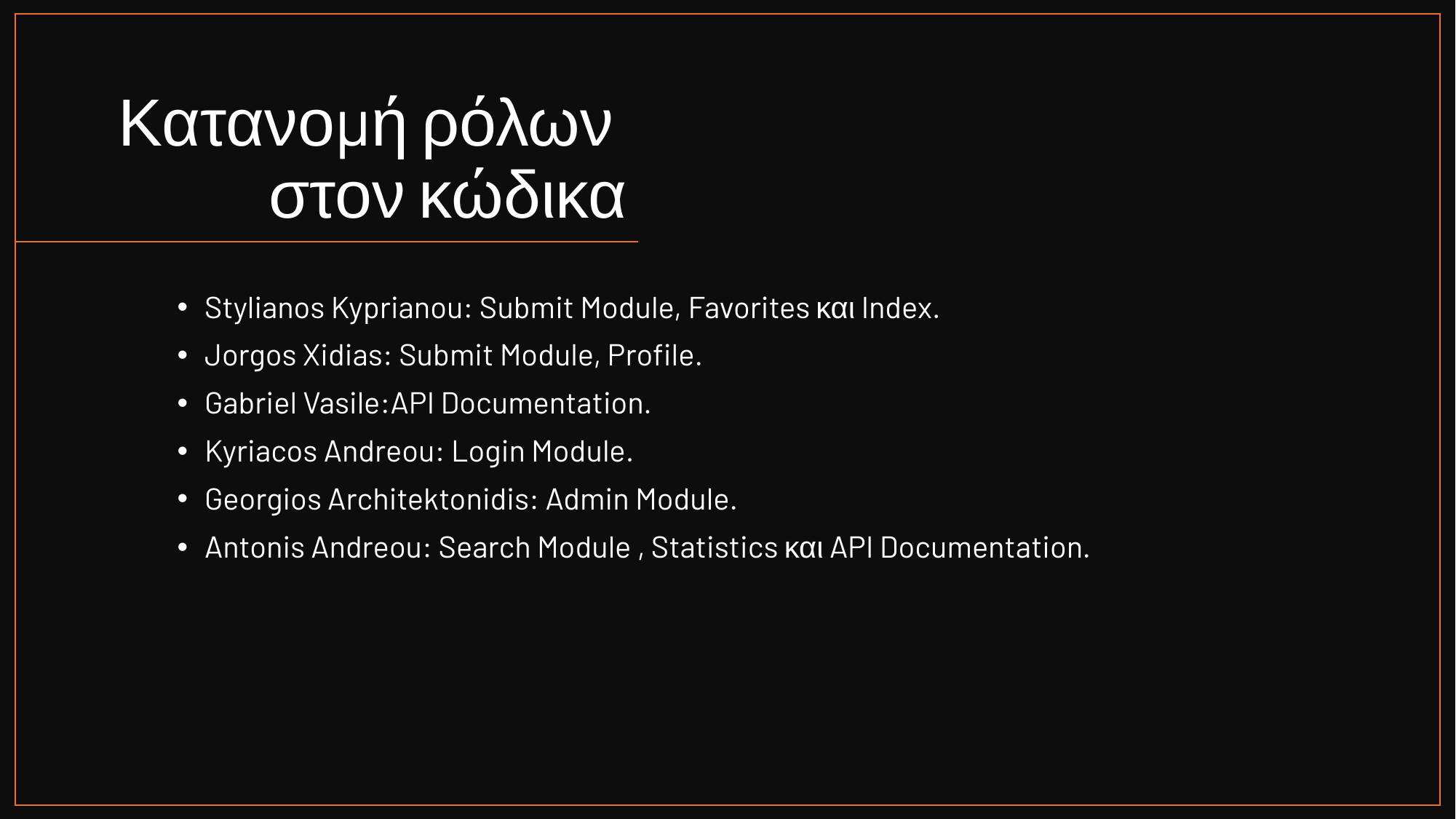

# Κατανομή ρόλων στον κώδικα
Stylianos Kyprianou: Submit Module, Favorites και Index.
Jorgos Xidias: Submit Module, Profile.
Gabriel Vasile:API Documentation.
Kyriacos Andreou: Login Module.
Georgios Architektonidis: Admin Module.
Antonis Andreou: Search Module , Statistics και API Documentation.